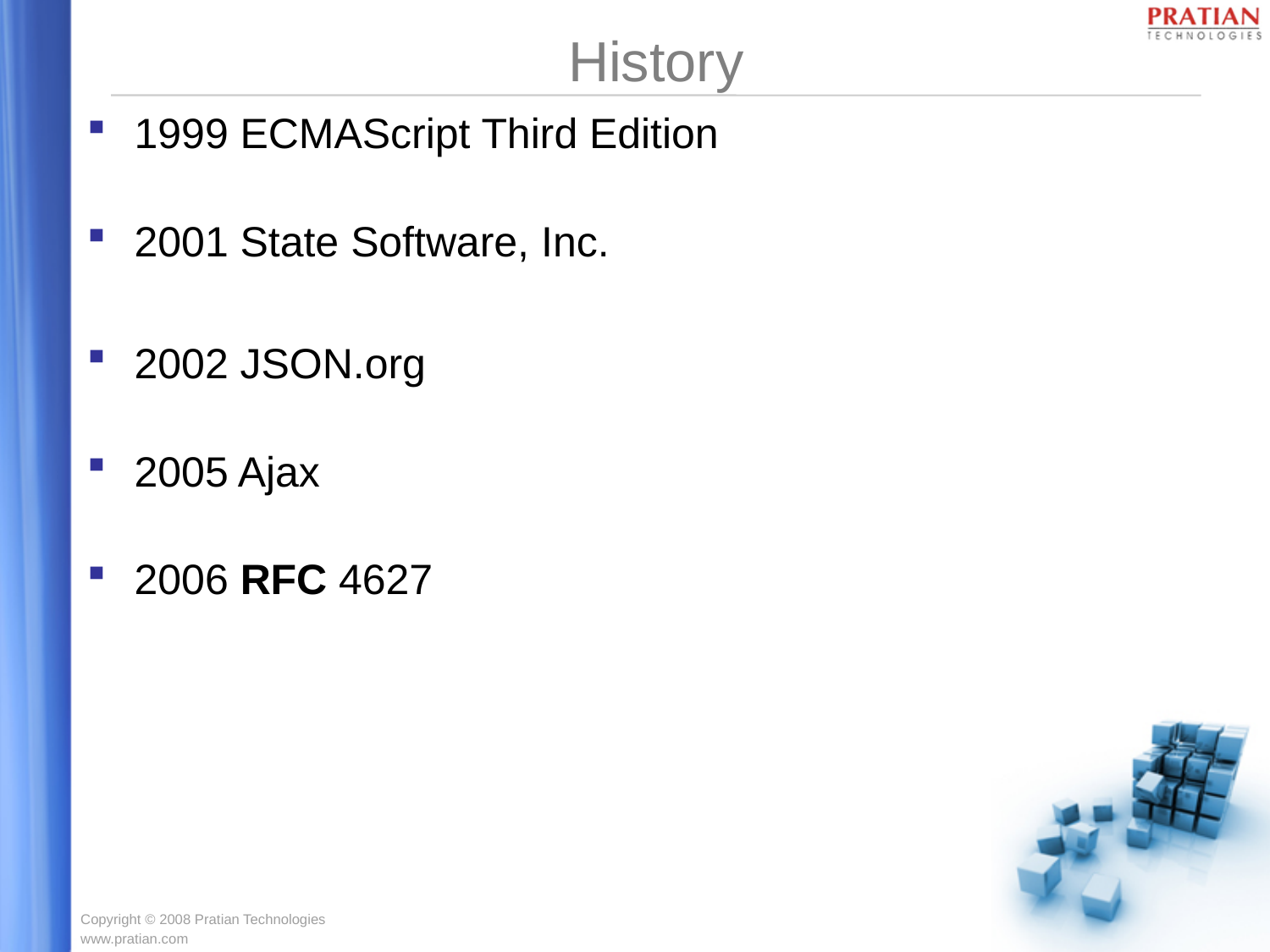

# History
1999 ECMAScript Third Edition

2001 State Software, Inc.

2002 JSON.org

2005 Ajax

2006 RFC 4627